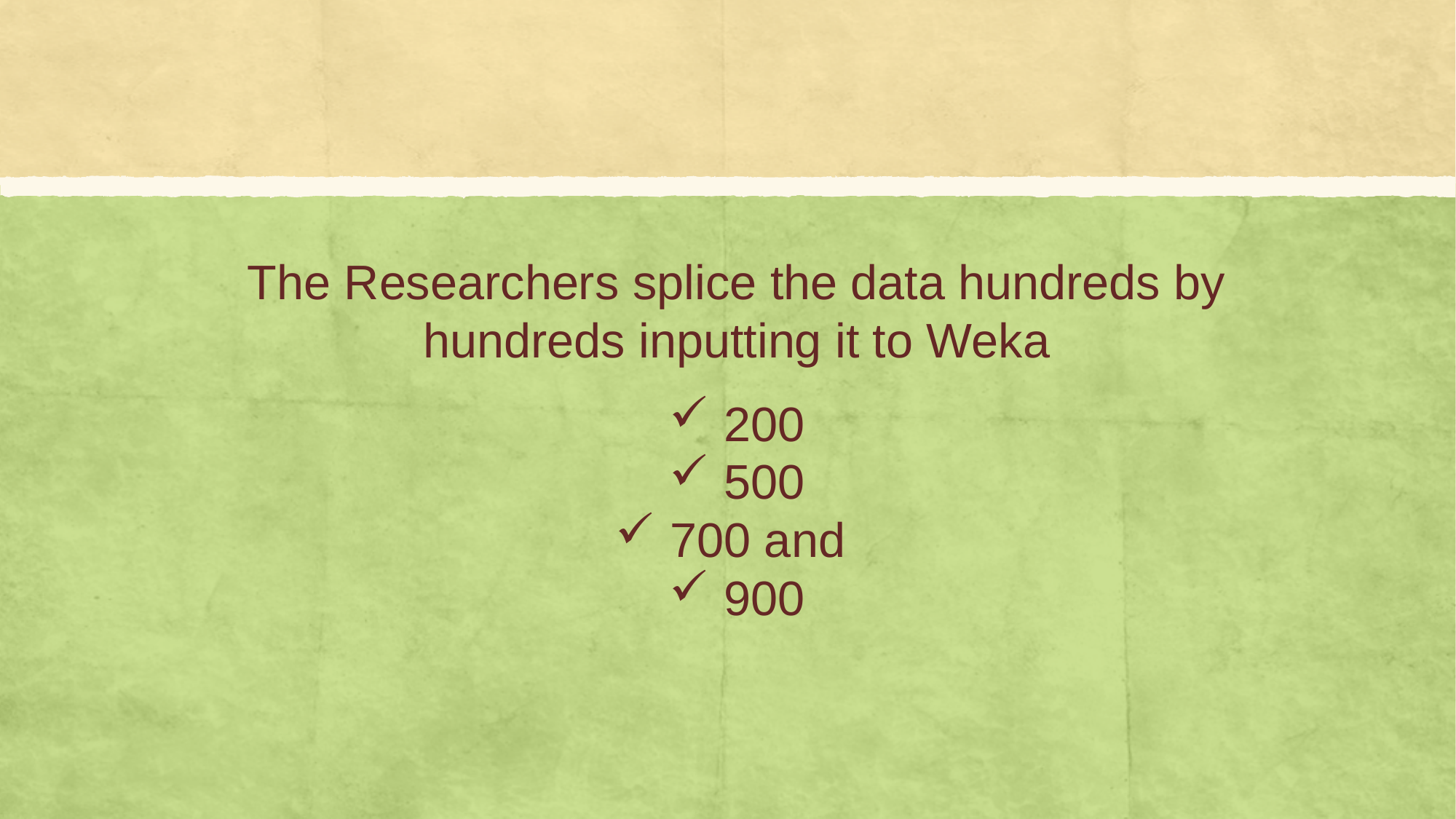

#
The Researchers splice the data hundreds by hundreds inputting it to Weka
200
500
700 and
900